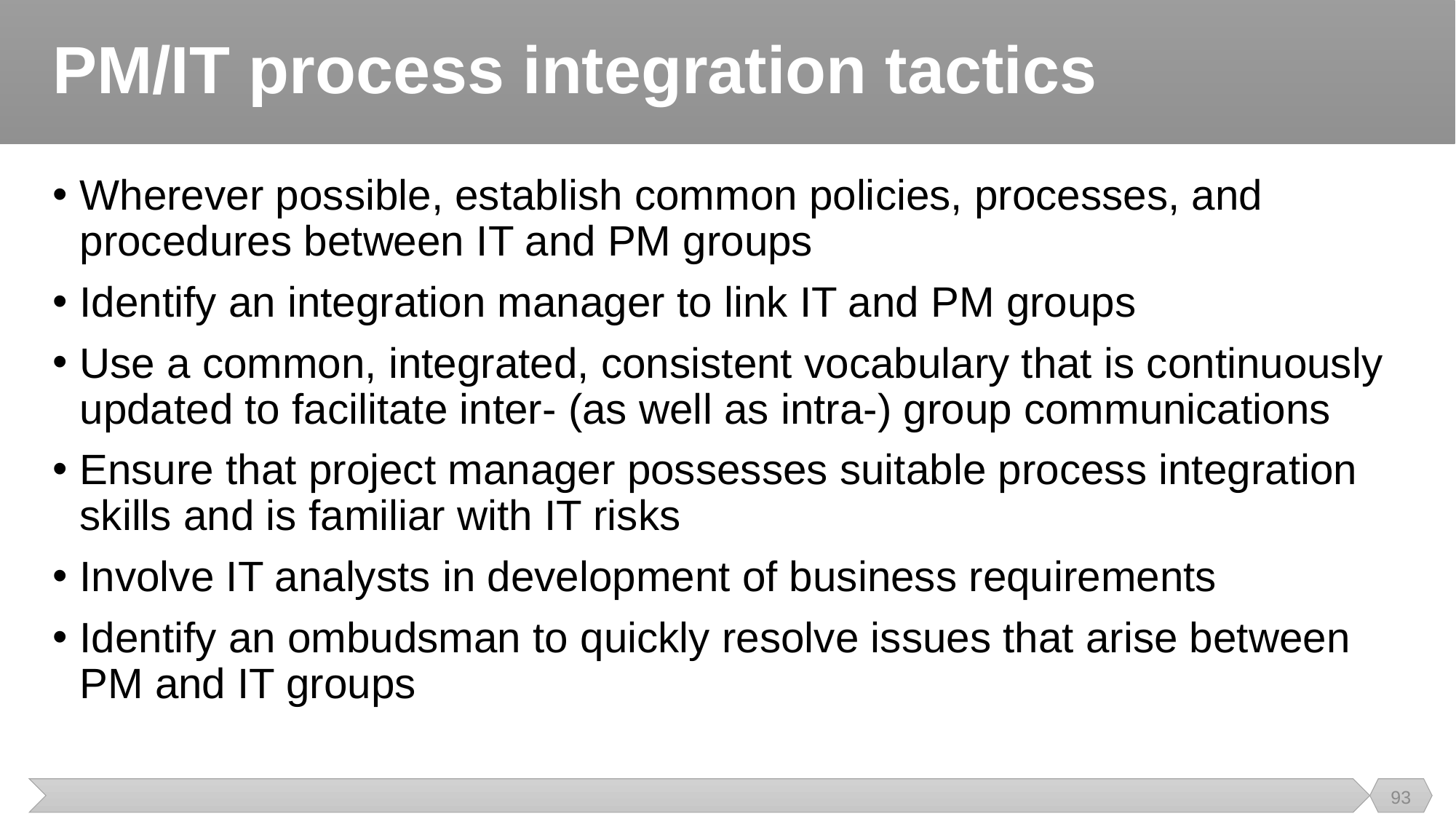

# PM/IT process integration tactics
Wherever possible, establish common policies, processes, and procedures between IT and PM groups
Identify an integration manager to link IT and PM groups
Use a common, integrated, consistent vocabulary that is continuously updated to facilitate inter- (as well as intra-) group communications
Ensure that project manager possesses suitable process integration skills and is familiar with IT risks
Involve IT analysts in development of business requirements
Identify an ombudsman to quickly resolve issues that arise between PM and IT groups
93